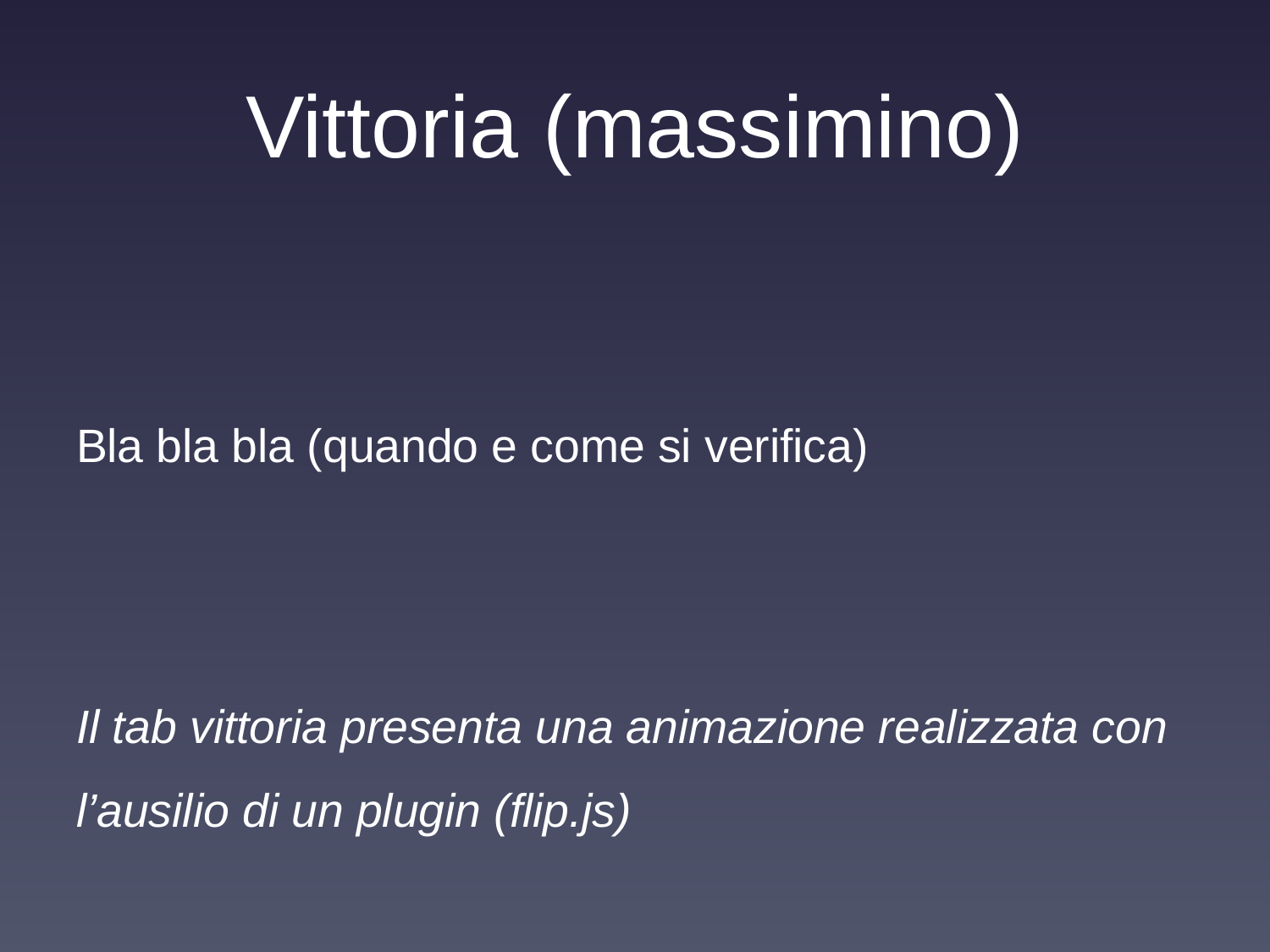

# Vittoria (massimino)

Bla bla bla (quando e come si verifica)

Il tab vittoria presenta una animazione realizzata con l’ausilio di un plugin (flip.js)